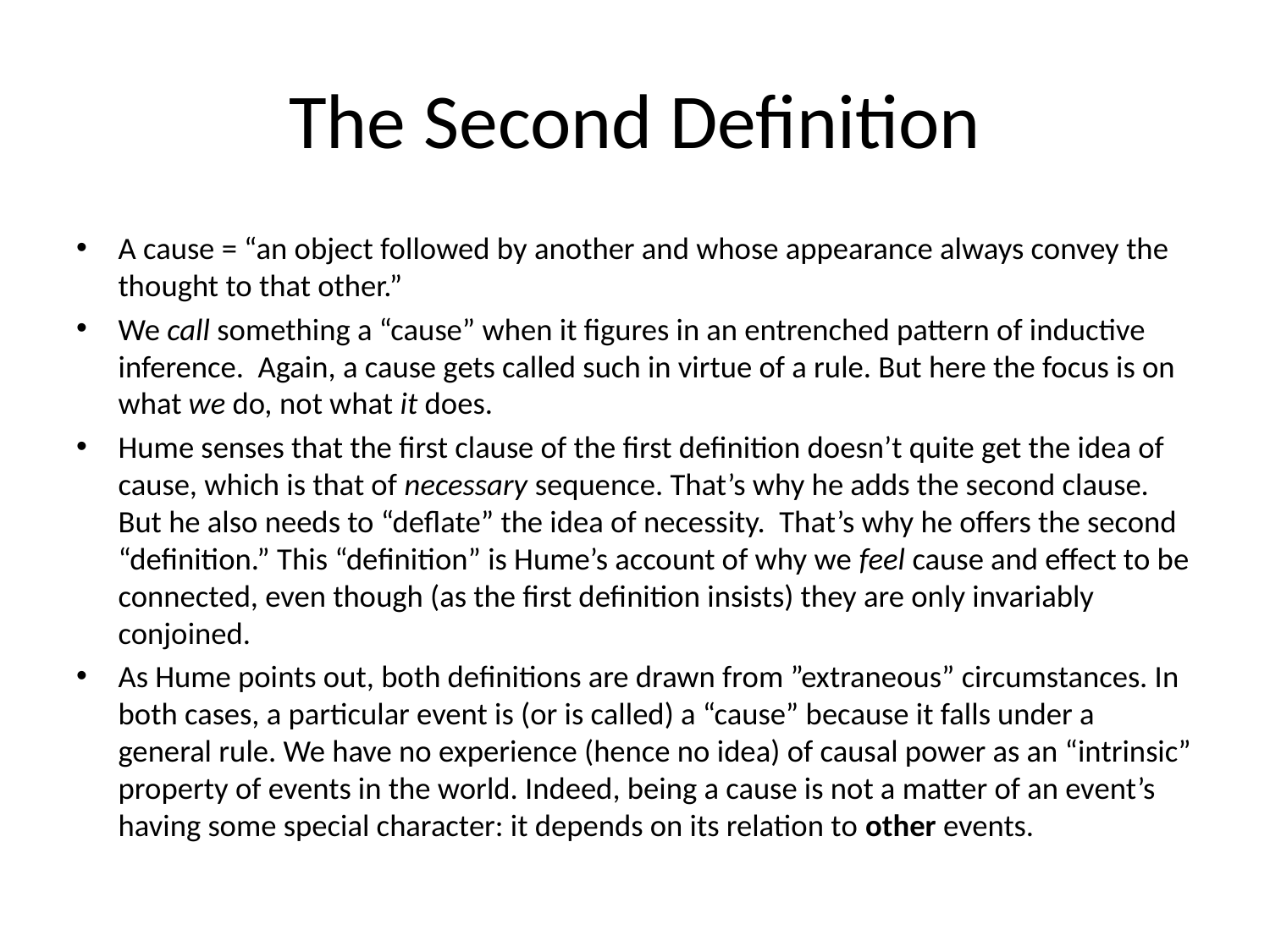

# The Second Definition
A cause = “an object followed by another and whose appearance always convey the thought to that other.”
We call something a “cause” when it figures in an entrenched pattern of inductive inference.  Again, a cause gets called such in virtue of a rule. But here the focus is on what we do, not what it does.
Hume senses that the first clause of the first definition doesn’t quite get the idea of cause, which is that of necessary sequence. That’s why he adds the second clause.  But he also needs to “deflate” the idea of necessity.  That’s why he offers the second “definition.” This “definition” is Hume’s account of why we feel cause and effect to be connected, even though (as the first definition insists) they are only invariably conjoined.
As Hume points out, both definitions are drawn from ”extraneous” circumstances. In both cases, a particular event is (or is called) a “cause” because it falls under a general rule. We have no experience (hence no idea) of causal power as an “intrinsic” property of events in the world. Indeed, being a cause is not a matter of an event’s having some special character: it depends on its relation to other events.